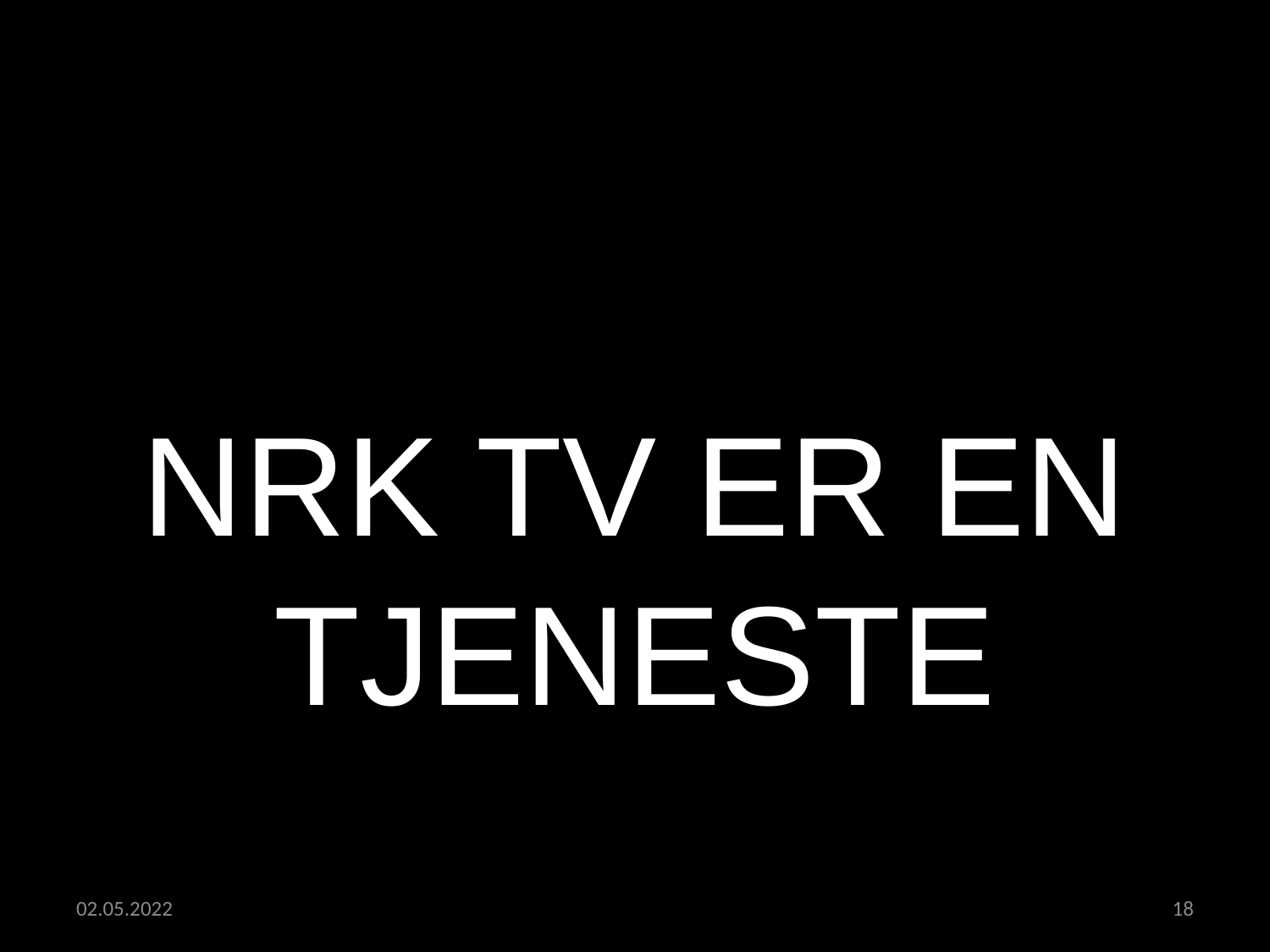

NRK TV ER EN TJENESTE
02.05.2022
18